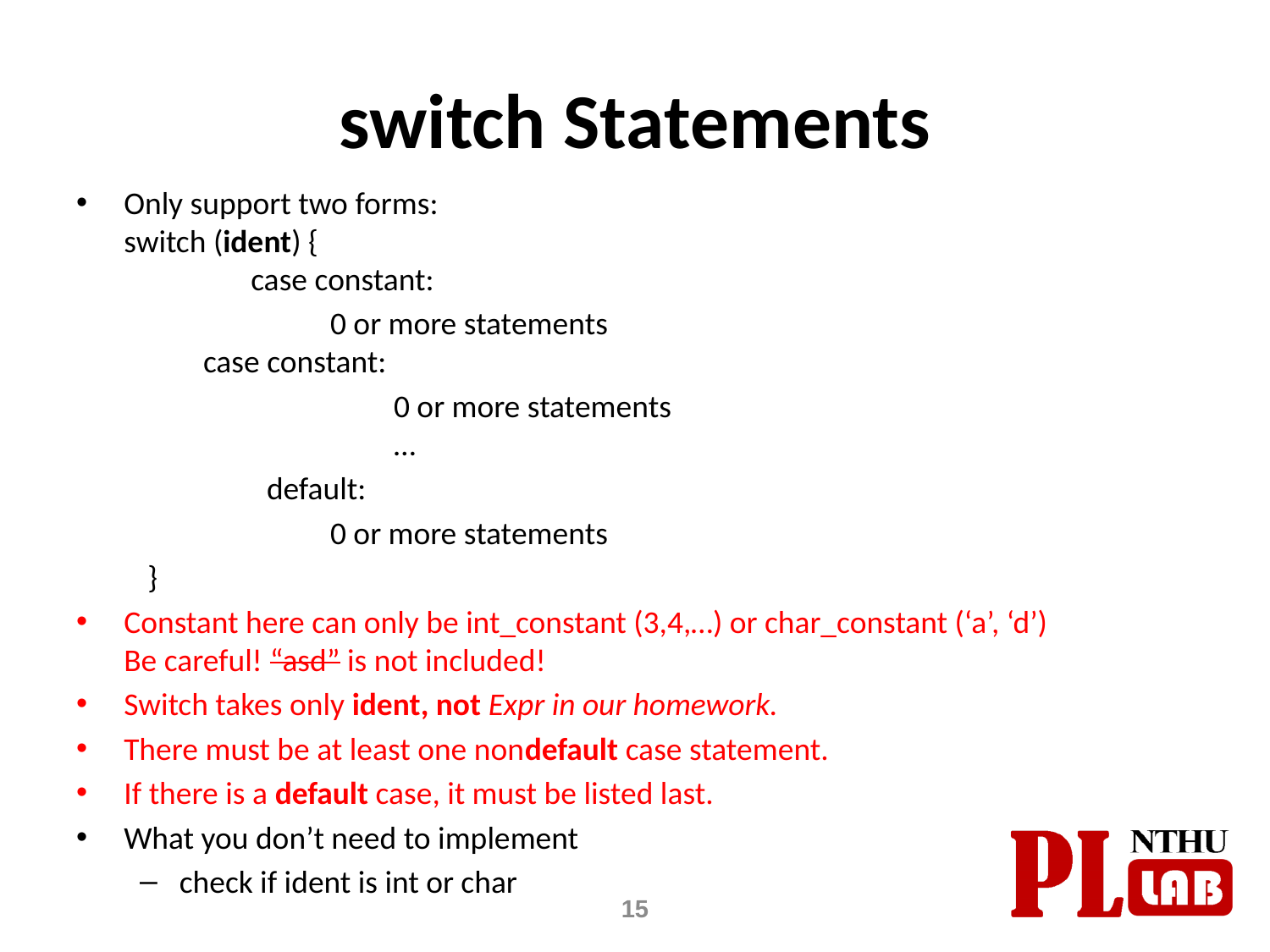

# switch Statements
Only support two forms:
switch (ident) {
	case constant:
	0 or more statements
case constant:
		0 or more statements
		…
	default:
	0 or more statements
}
Constant here can only be int_constant (3,4,…) or char_constant (‘a’, ‘d’)
Be careful! “asd” is not included!
Switch takes only ident, not Expr in our homework.
There must be at least one non­default case statement.
If there is a default case, it must be listed last.
What you don’t need to implement
check if ident is int or char
15